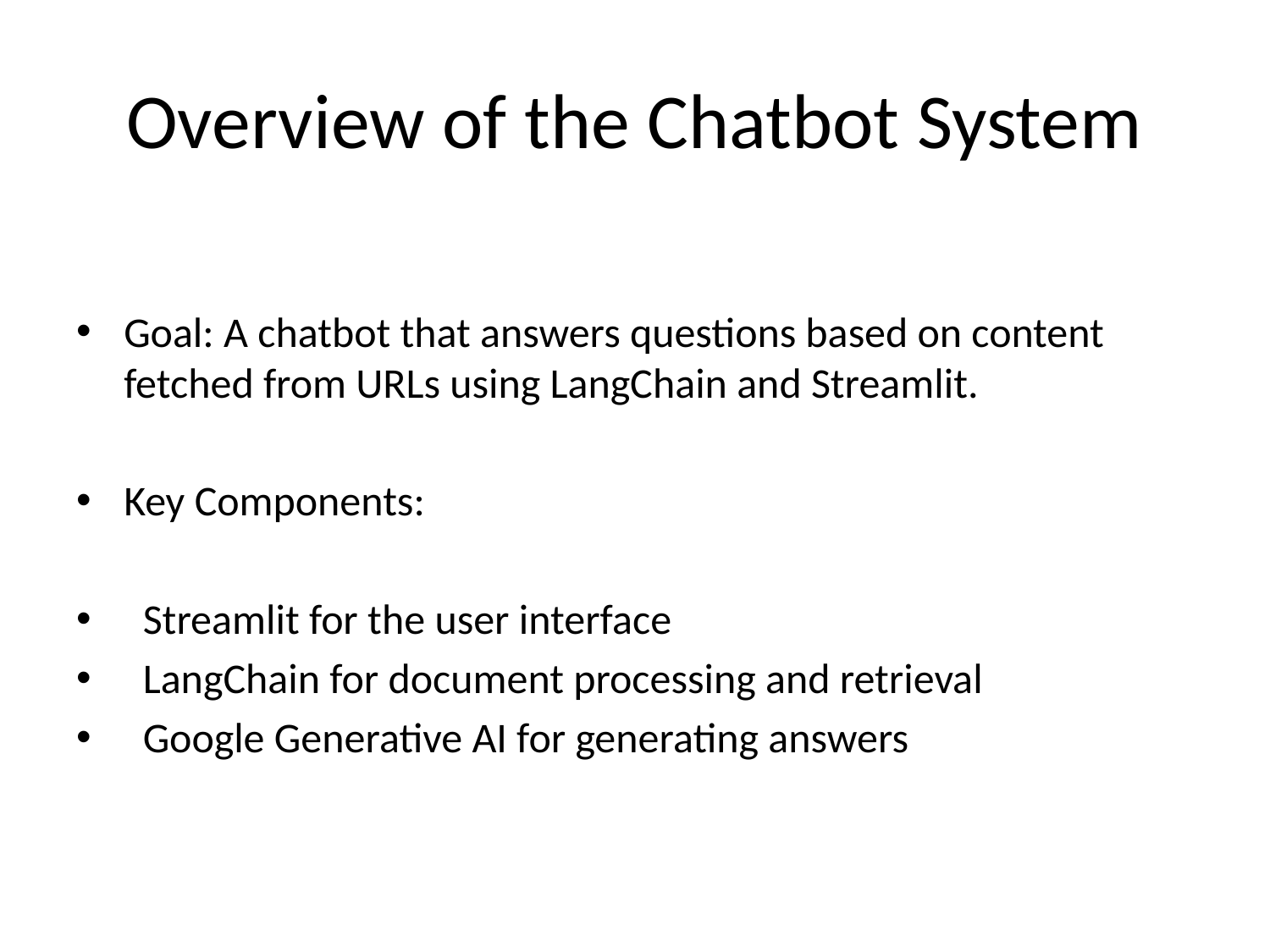

# Overview of the Chatbot System

Goal: A chatbot that answers questions based on content fetched from URLs using LangChain and Streamlit.

Key Components:

  Streamlit for the user interface
  LangChain for document processing and retrieval
  Google Generative AI for generating answers